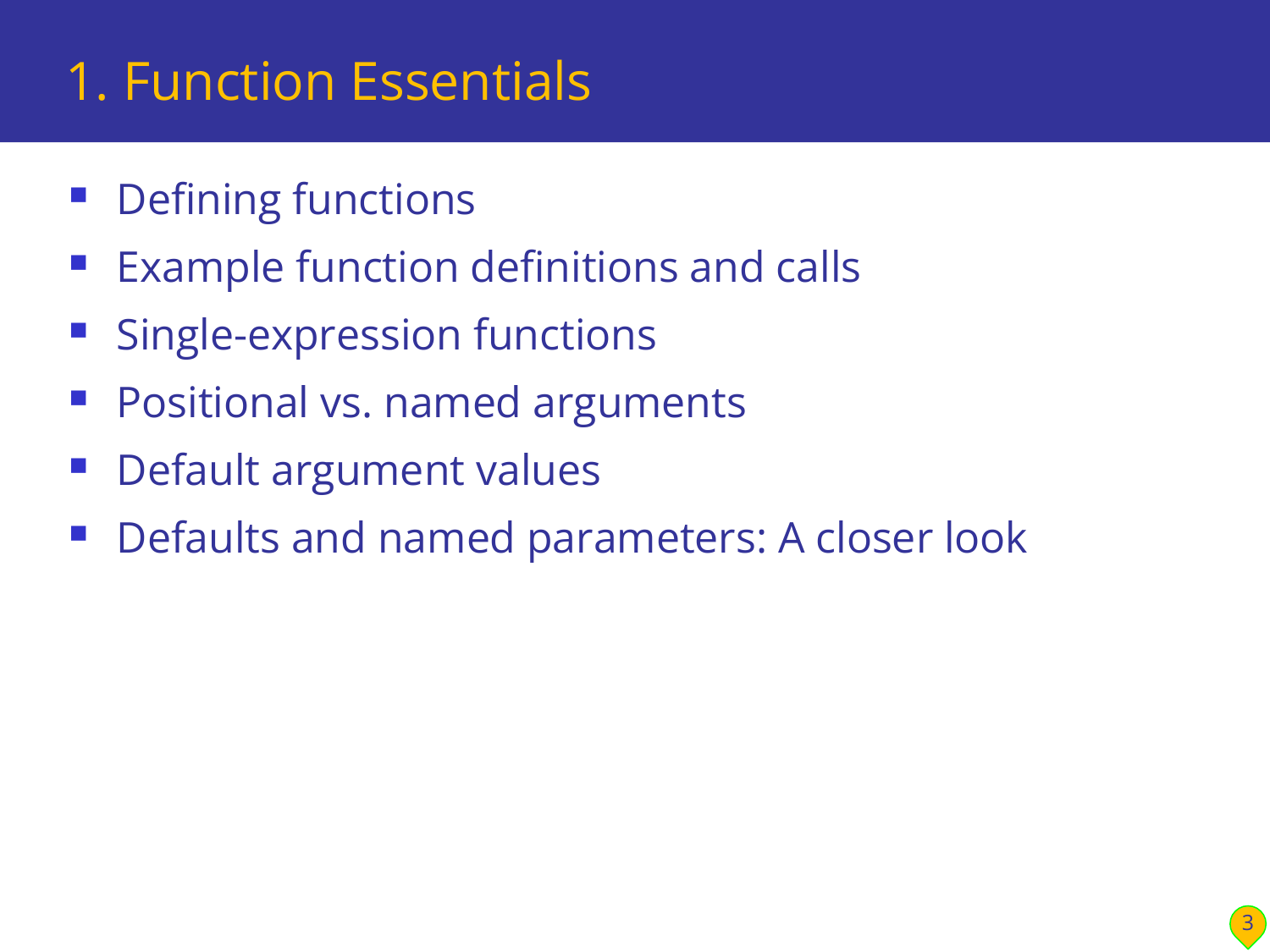

# 1. Function Essentials
Defining functions
Example function definitions and calls
Single-expression functions
Positional vs. named arguments
Default argument values
Defaults and named parameters: A closer look
3